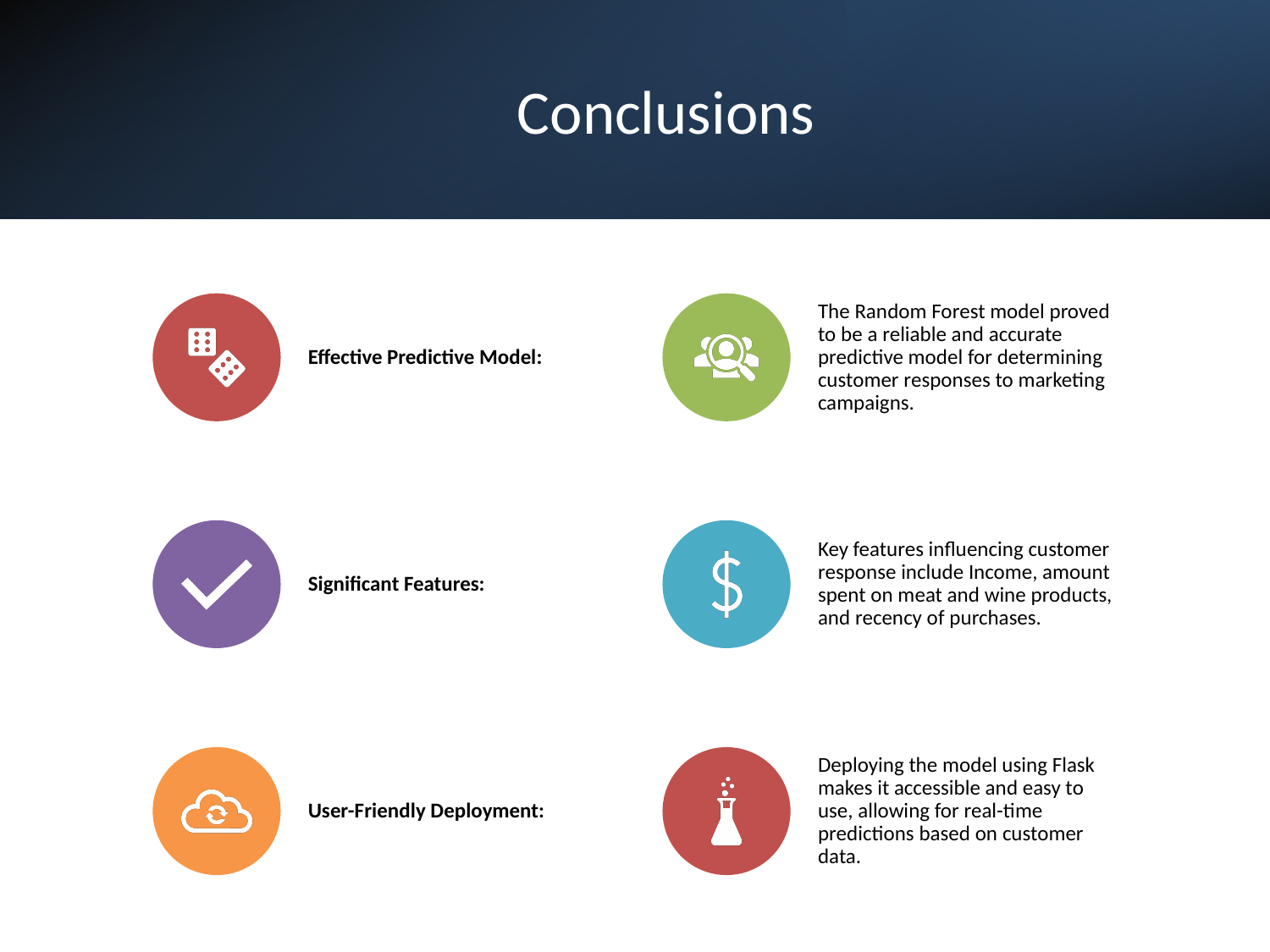

# Conclusions
Effective Predictive Model:
The Random Forest model proved to be a reliable and accurate predictive model for determining customer responses to marketing campaigns.
Significant Features:
Key features influencing customer response include Income, amount spent on meat and wine products, and recency of purchases.
User-Friendly Deployment:
Deploying the model using Flask makes it accessible and easy to use, allowing for real-time predictions based on customer data.